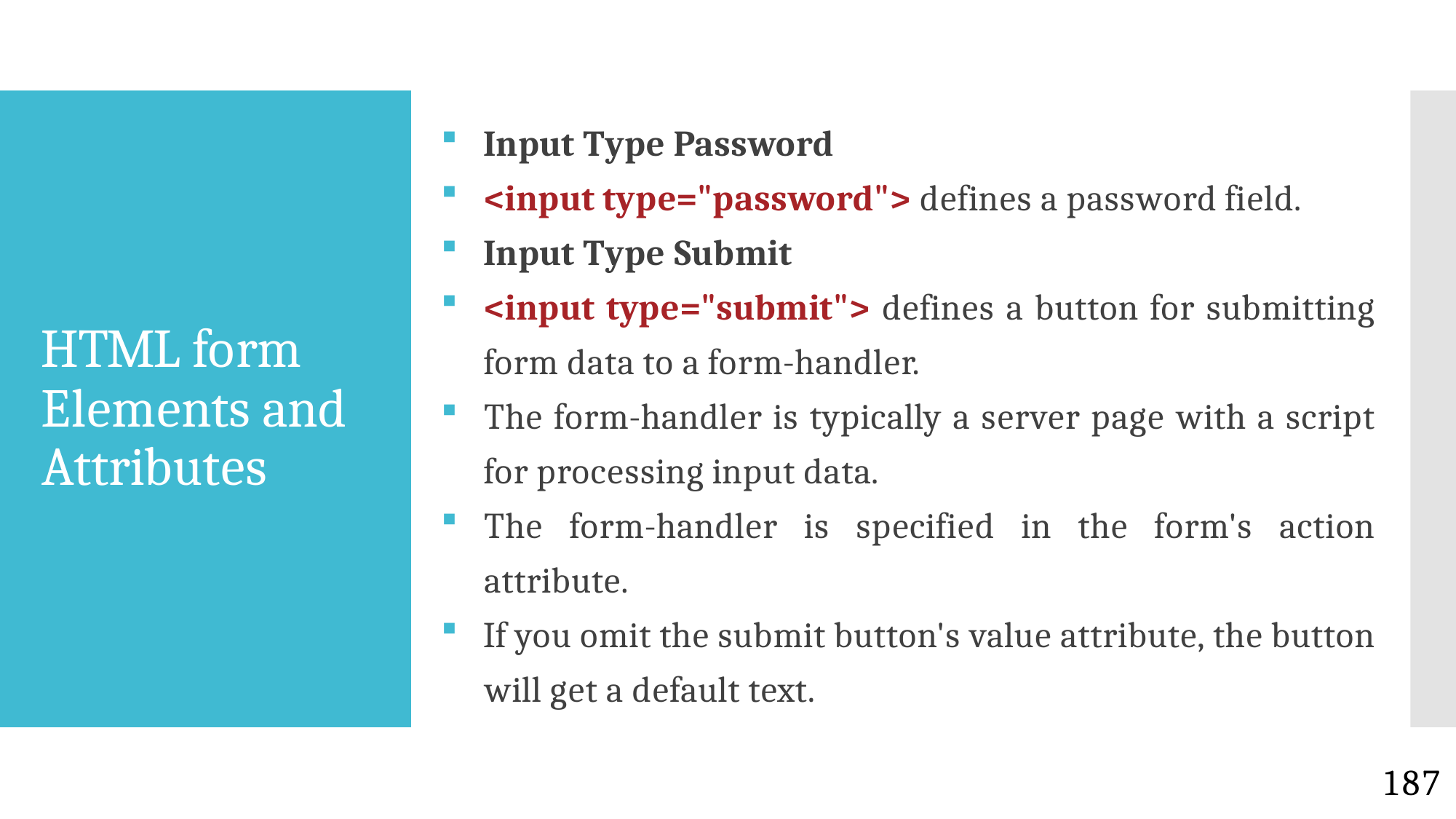

Input Type Password
<input type="password"> defines a password field.
Input Type Submit
<input type="submit"> defines a button for submitting form data to a form-handler.
The form-handler is typically a server page with a script for processing input data.
The form-handler is specified in the form's action attribute.
If you omit the submit button's value attribute, the button will get a default text.

# HTML form Elements and Attributes
187